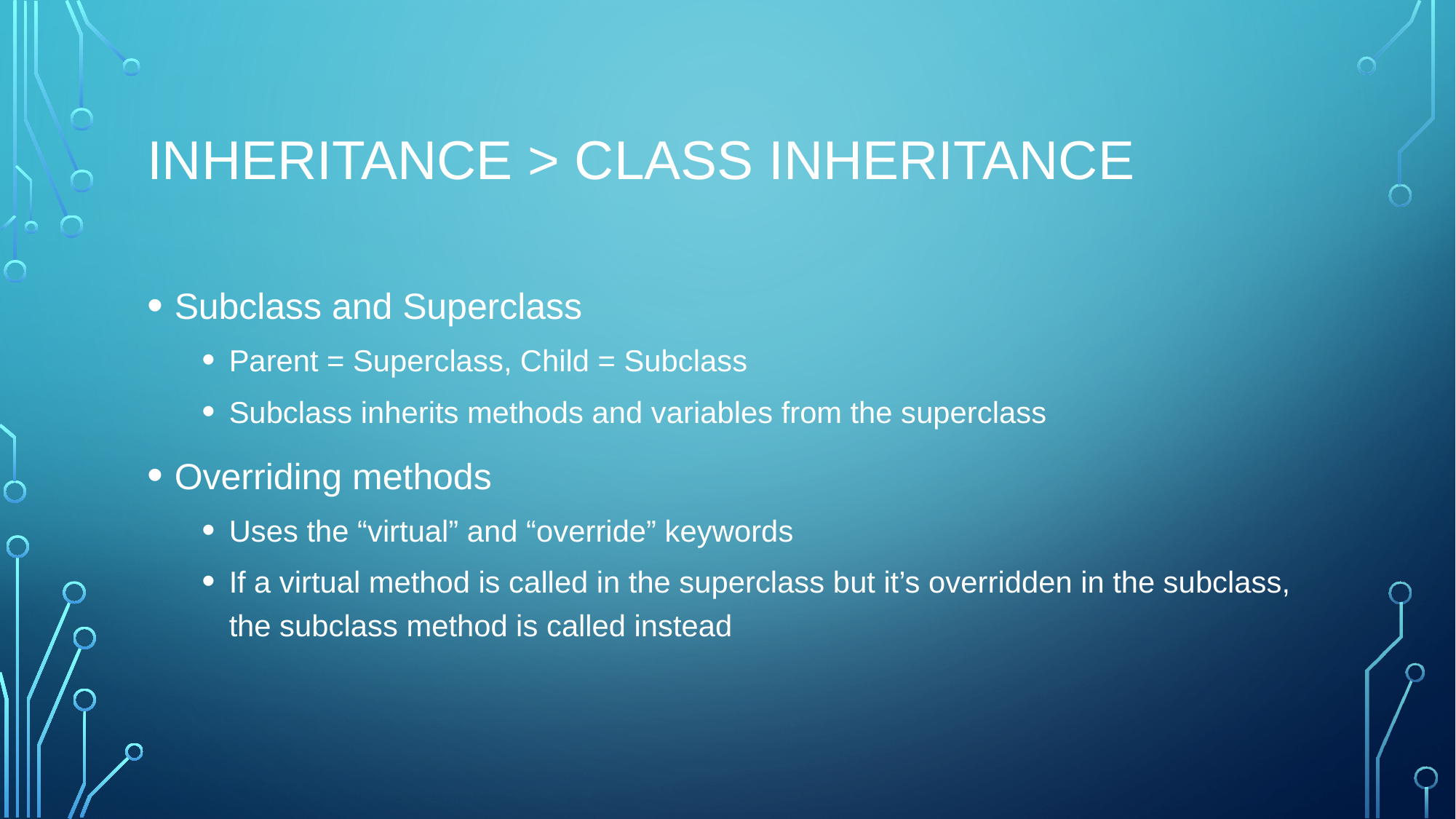

# Inheritance > Class Inheritance
Subclass and Superclass
Parent = Superclass, Child = Subclass
Subclass inherits methods and variables from the superclass
Overriding methods
Uses the “virtual” and “override” keywords
If a virtual method is called in the superclass but it’s overridden in the subclass, the subclass method is called instead